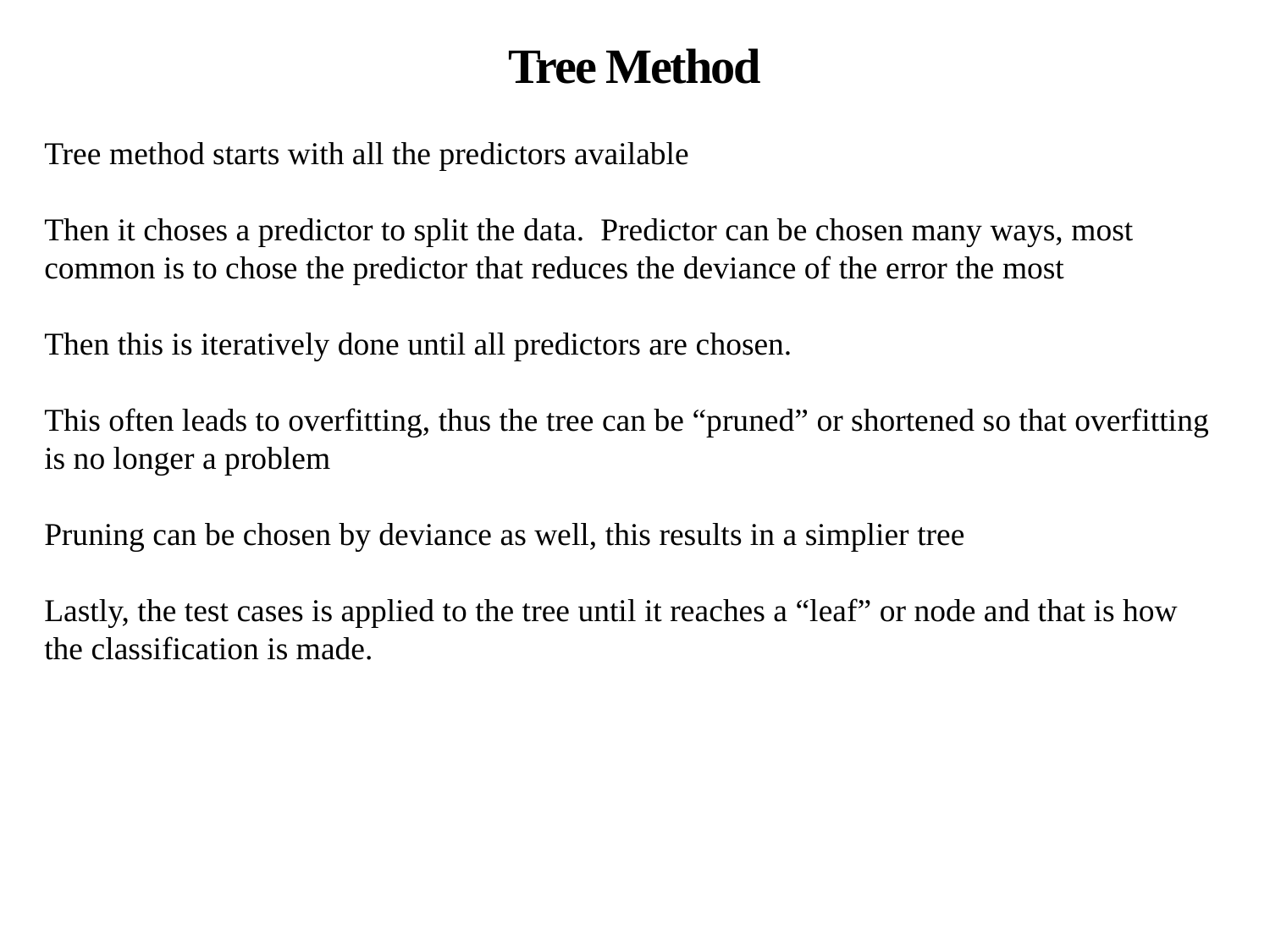

# Tree Method
Tree method starts with all the predictors available

Then it choses a predictor to split the data.  Predictor can be chosen many ways, most common is to chose the predictor that reduces the deviance of the error the most

Then this is iteratively done until all predictors are chosen.

This often leads to overfitting, thus the tree can be “pruned” or shortened so that overfitting is no longer a problem

Pruning can be chosen by deviance as well, this results in a simplier tree

Lastly, the test cases is applied to the tree until it reaches a “leaf” or node and that is how the classification is made.